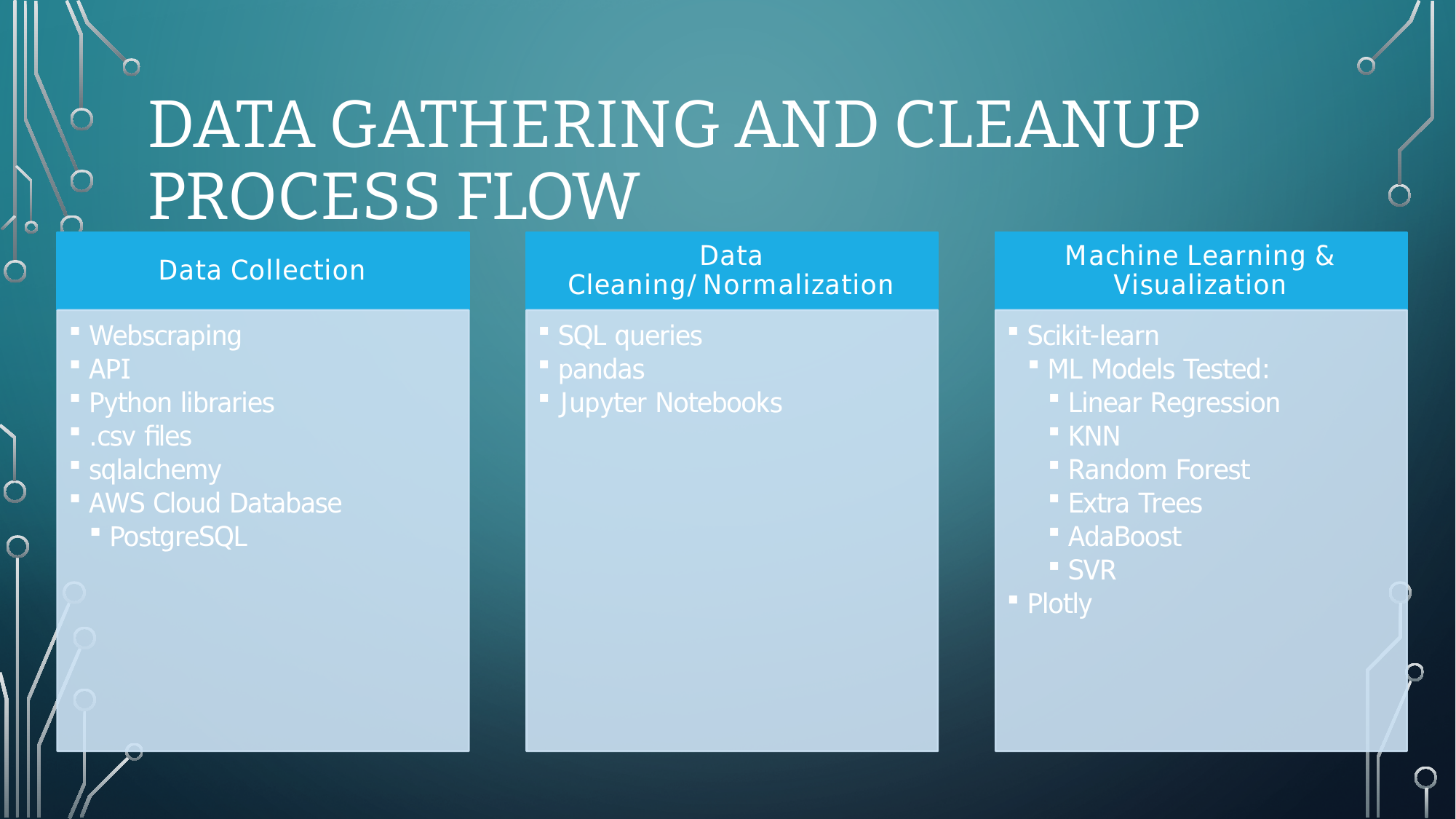

# Data Gathering and Cleanup Process Flow
Data Collection
Webscraping
API
Python libraries
.csv files
sqlalchemy
AWS Cloud Database
PostgreSQL
Data Cleaning/Normalization
SQL queries
pandas
Jupyter Notebooks
Machine Learning & Visualization
Scikit-learn
ML Models Tested:
Linear Regression
KNN
Random Forest
Extra Trees
AdaBoost
SVR
Plotly